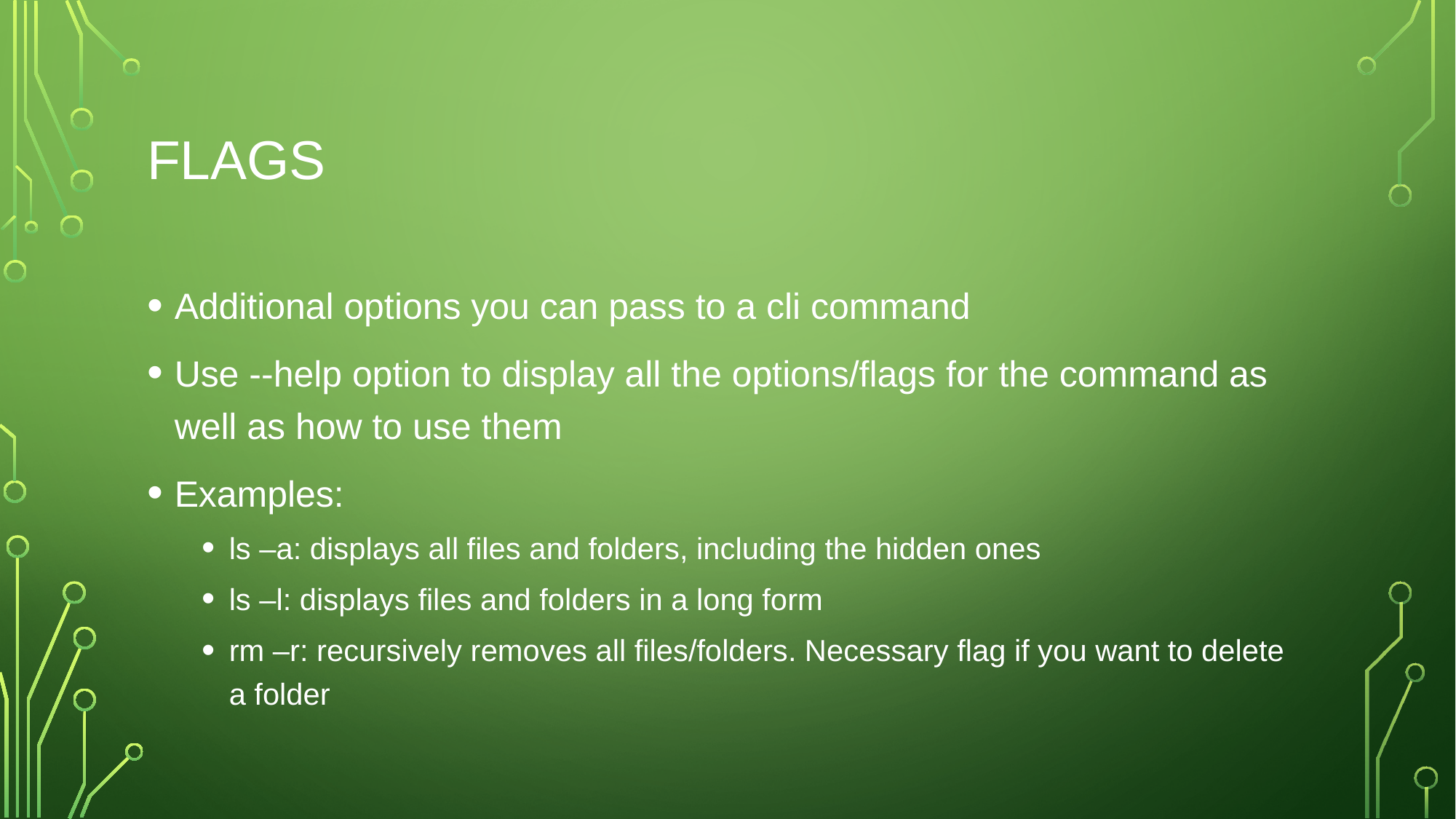

# Flags
Additional options you can pass to a cli command
Use --help option to display all the options/flags for the command as well as how to use them
Examples:
ls –a: displays all files and folders, including the hidden ones
ls –l: displays files and folders in a long form
rm –r: recursively removes all files/folders. Necessary flag if you want to delete a folder